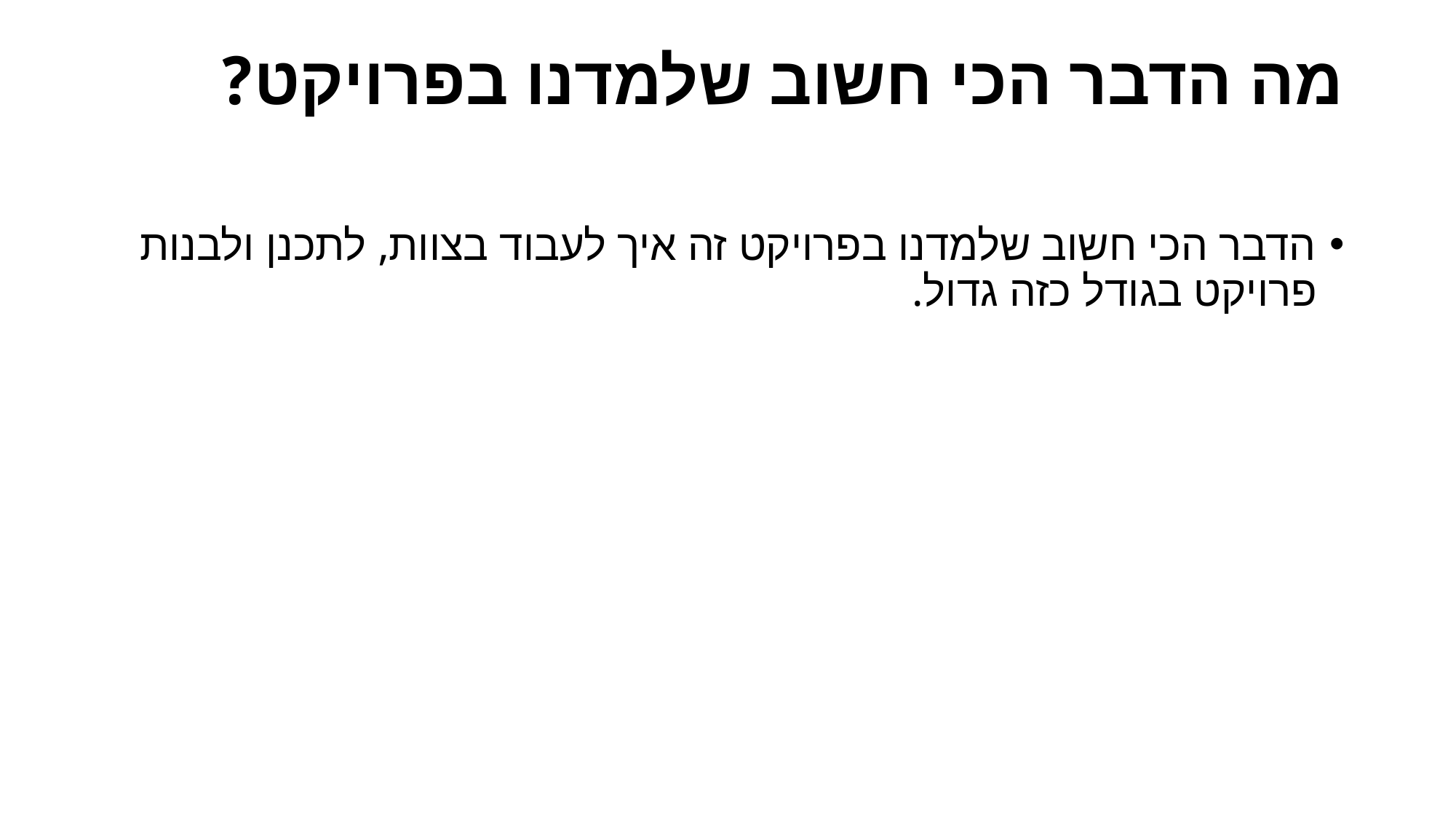

# מה הדבר הכי חשוב שלמדנו בפרויקט?
הדבר הכי חשוב שלמדנו בפרויקט זה איך לעבוד בצוות, לתכנן ולבנות פרויקט בגודל כזה גדול.